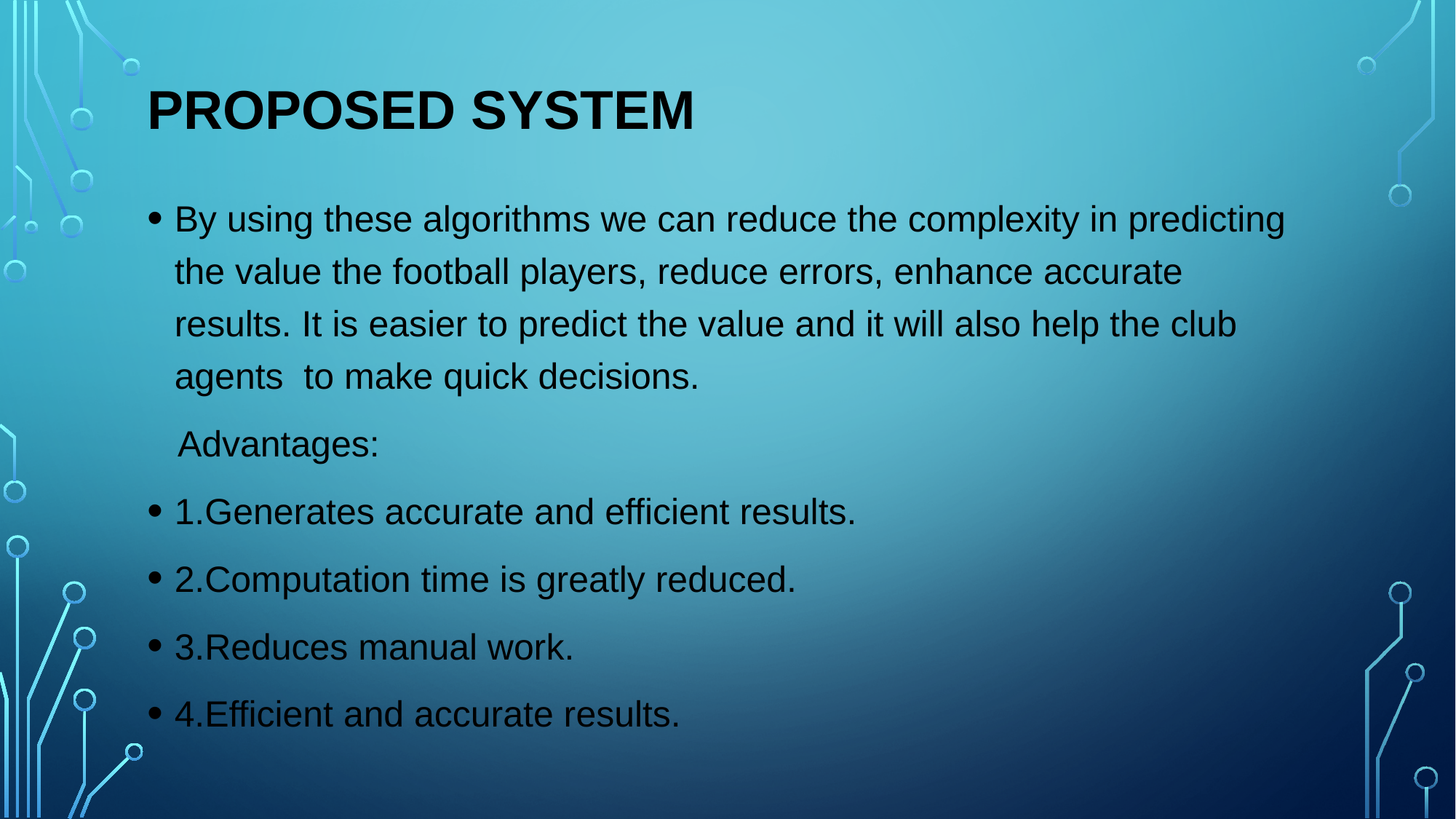

# PROPOSED SYSTEM
By using these algorithms we can reduce the complexity in predicting the value the football players, reduce errors, enhance accurate results. It is easier to predict the value and it will also help the club agents  to make quick decisions.
   Advantages:
1.Generates accurate and efficient results.
2.Computation time is greatly reduced.
3.Reduces manual work.
4.Efficient and accurate results.